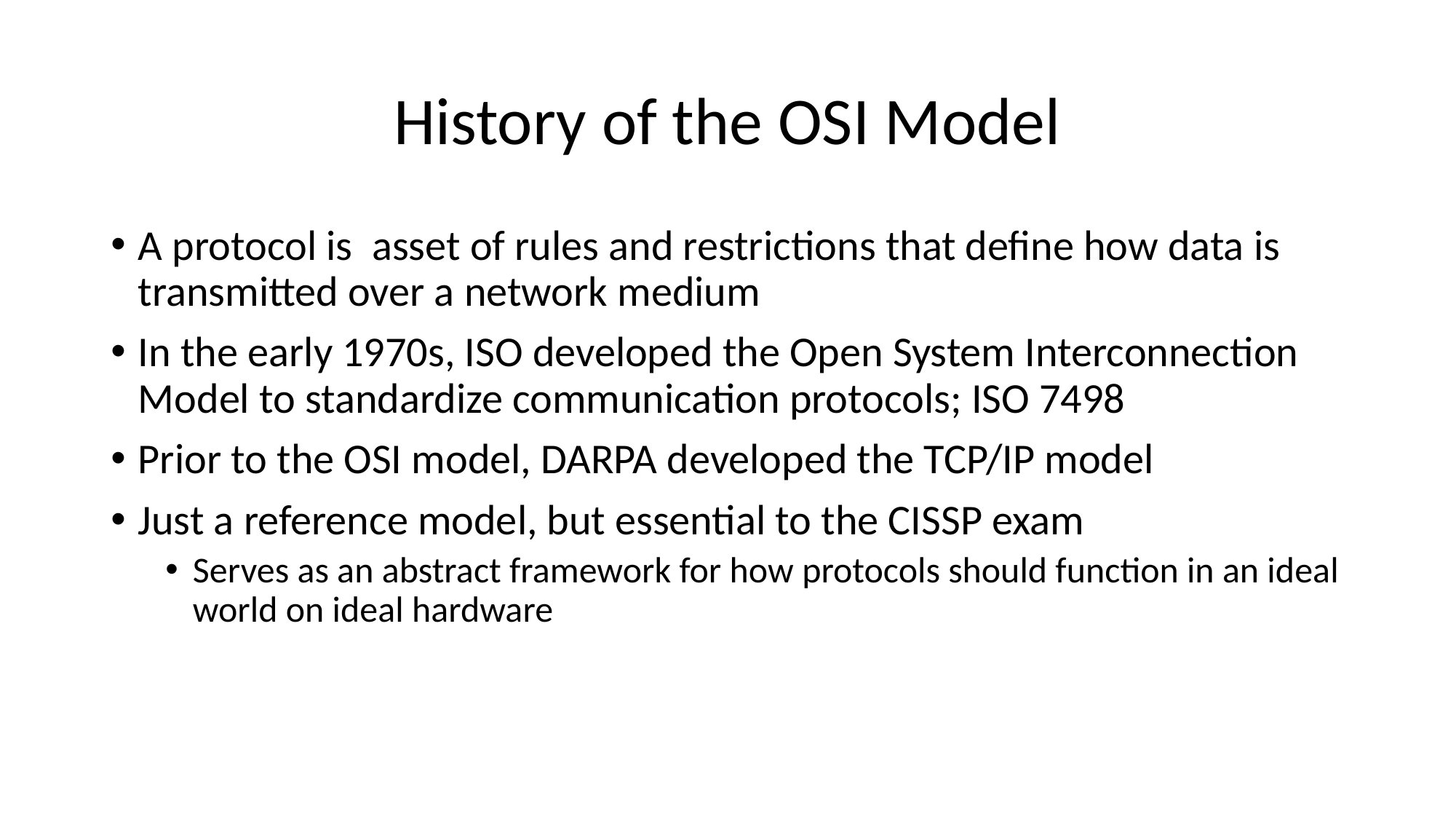

# History of the OSI Model
A protocol is  asset of rules and restrictions that define how data is transmitted over a network medium
In the early 1970s, ISO developed the Open System Interconnection Model to standardize communication protocols; ISO 7498
Prior to the OSI model, DARPA developed the TCP/IP model
Just a reference model, but essential to the CISSP exam
Serves as an abstract framework for how protocols should function in an ideal world on ideal hardware